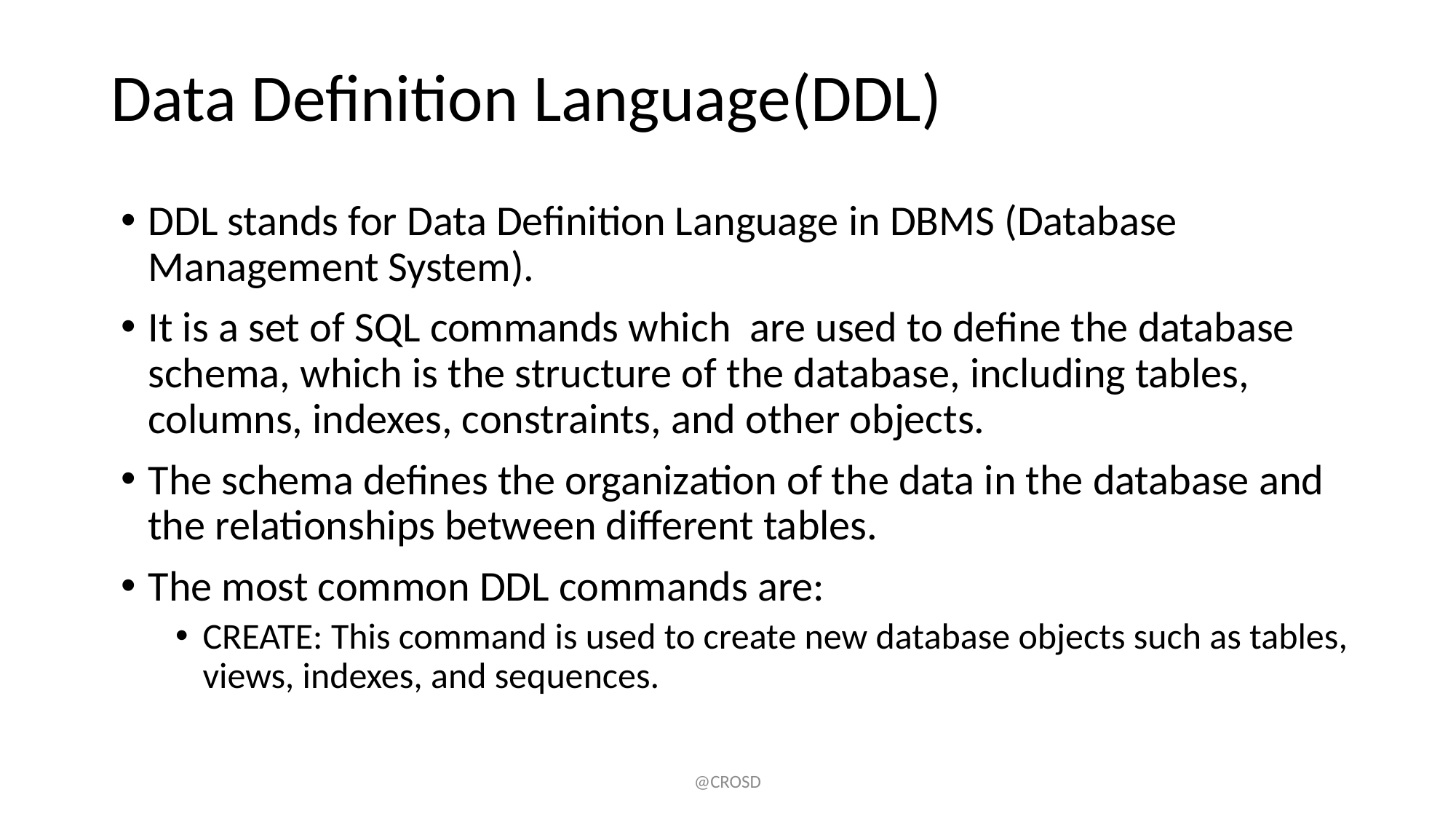

# Data Definition Language(DDL)
DDL stands for Data Definition Language in DBMS (Database Management System).
It is a set of SQL commands which  are used to define the database schema, which is the structure of the database, including tables, columns, indexes, constraints, and other objects.
The schema defines the organization of the data in the database and the relationships between different tables.
The most common DDL commands are:
CREATE: This command is used to create new database objects such as tables, views, indexes, and sequences.
@CROSD
5